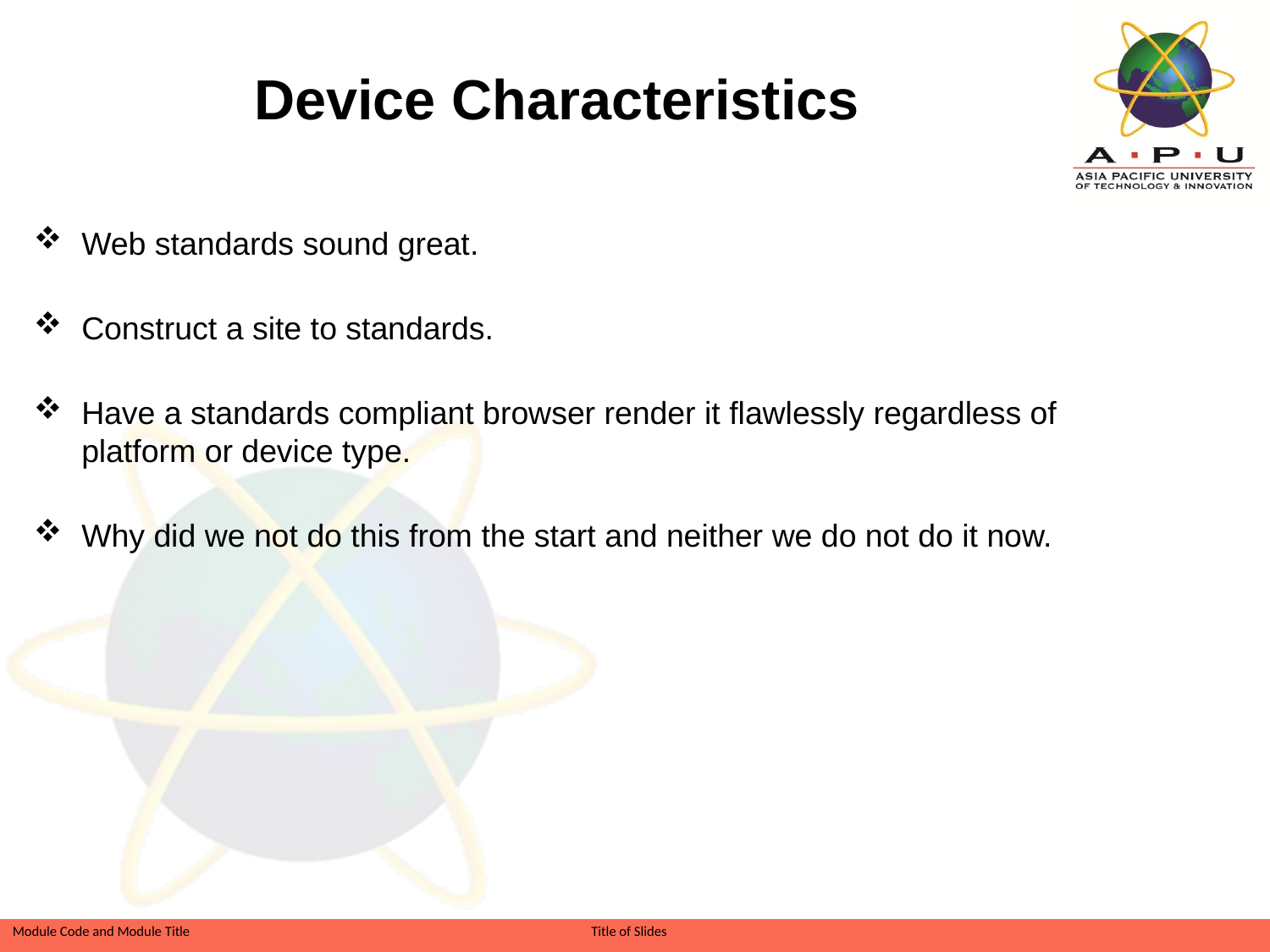

Device Characteristics
Web standards sound great.

Construct a site to standards.

Have a standards compliant browser render it flawlessly regardless of platform or device type.

Why did we not do this from the start and neither we do not do it now.